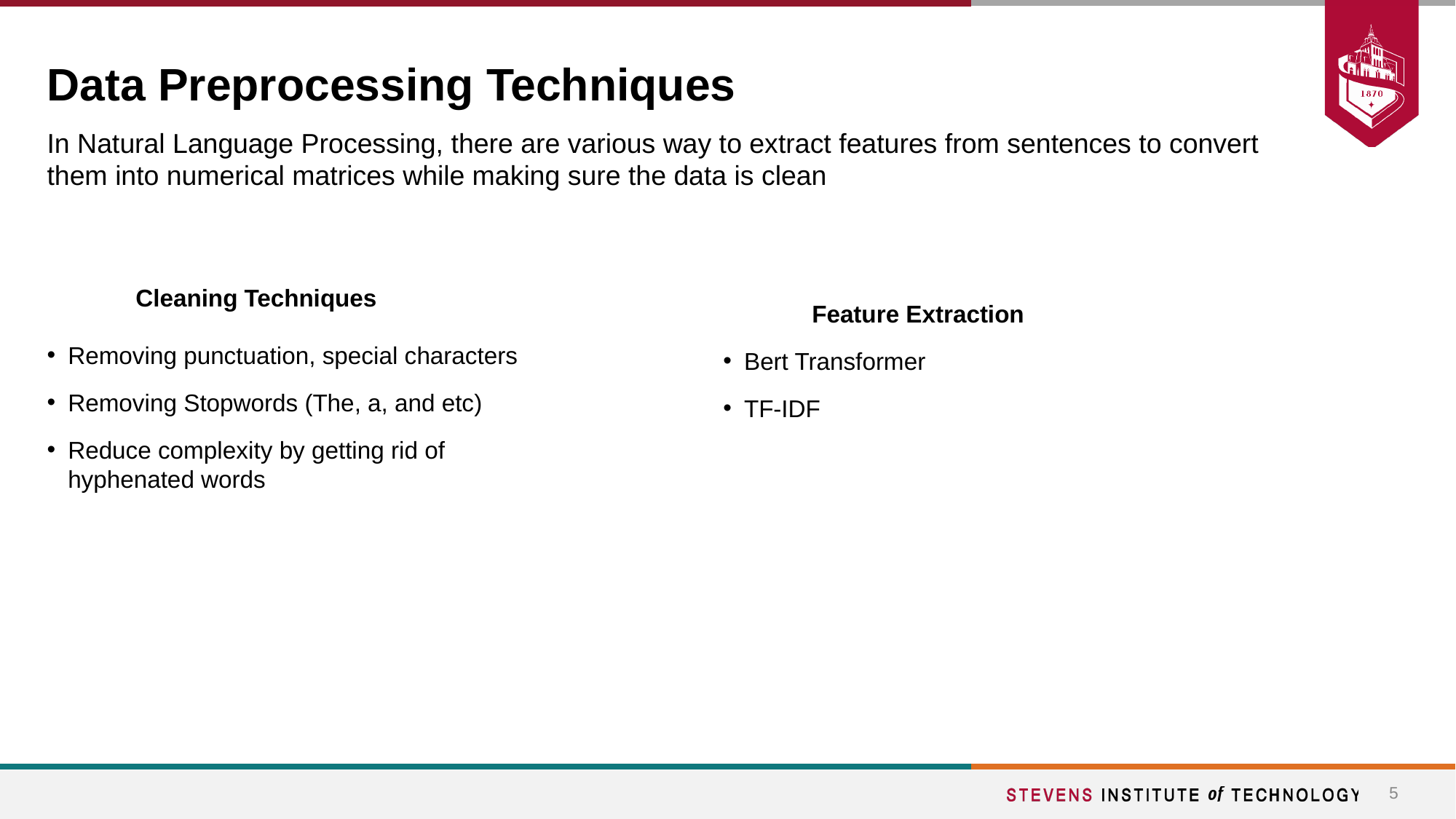

# Data Preprocessing Techniques
In Natural Language Processing, there are various way to extract features from sentences to convert them into numerical matrices while making sure the data is clean

Cleaning Techniques

Removing punctuation, special characters
Removing Stopwords (The, a, and etc)
Reduce complexity by getting rid of hyphenated words

Feature Extraction
Bert Transformer
TF-IDF

5